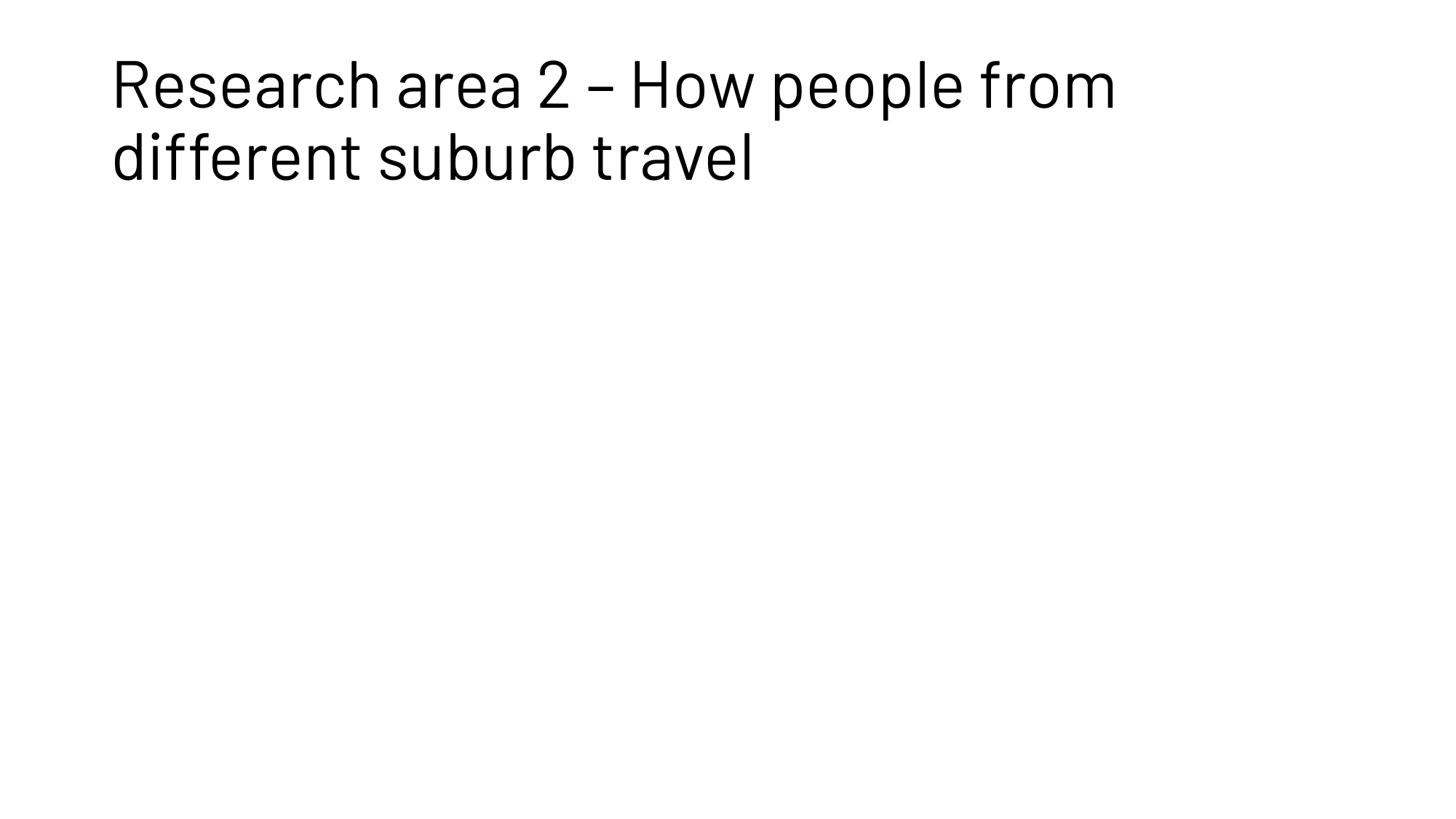

# Research area 2 – How people from different suburb travel